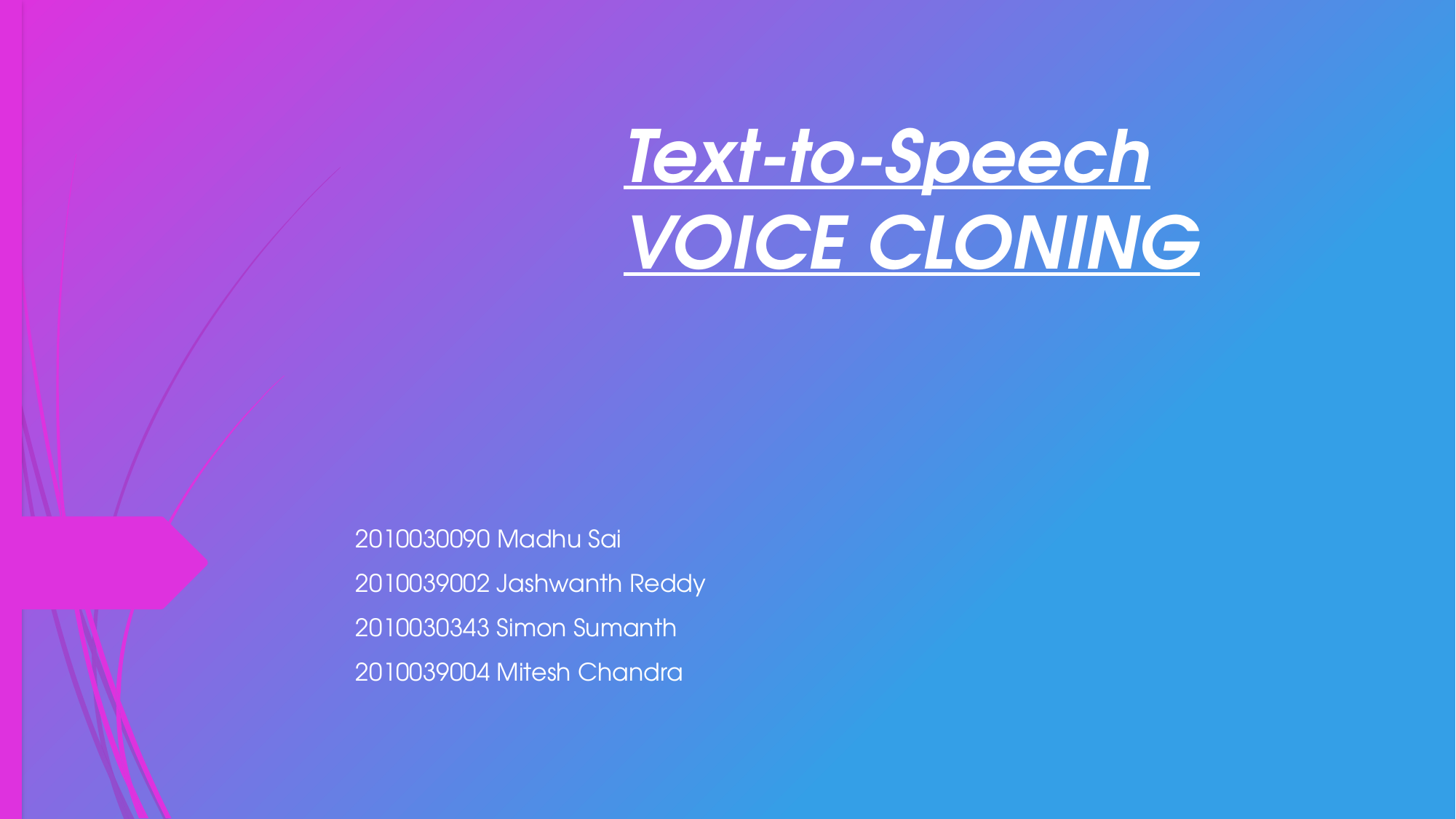

# Text-to-Speech VOICE CLONING

2010030090 Madhu Sai
2010039002 Jashwanth Reddy
2010030343 Simon Sumanth
2010039004 Mitesh Chandra